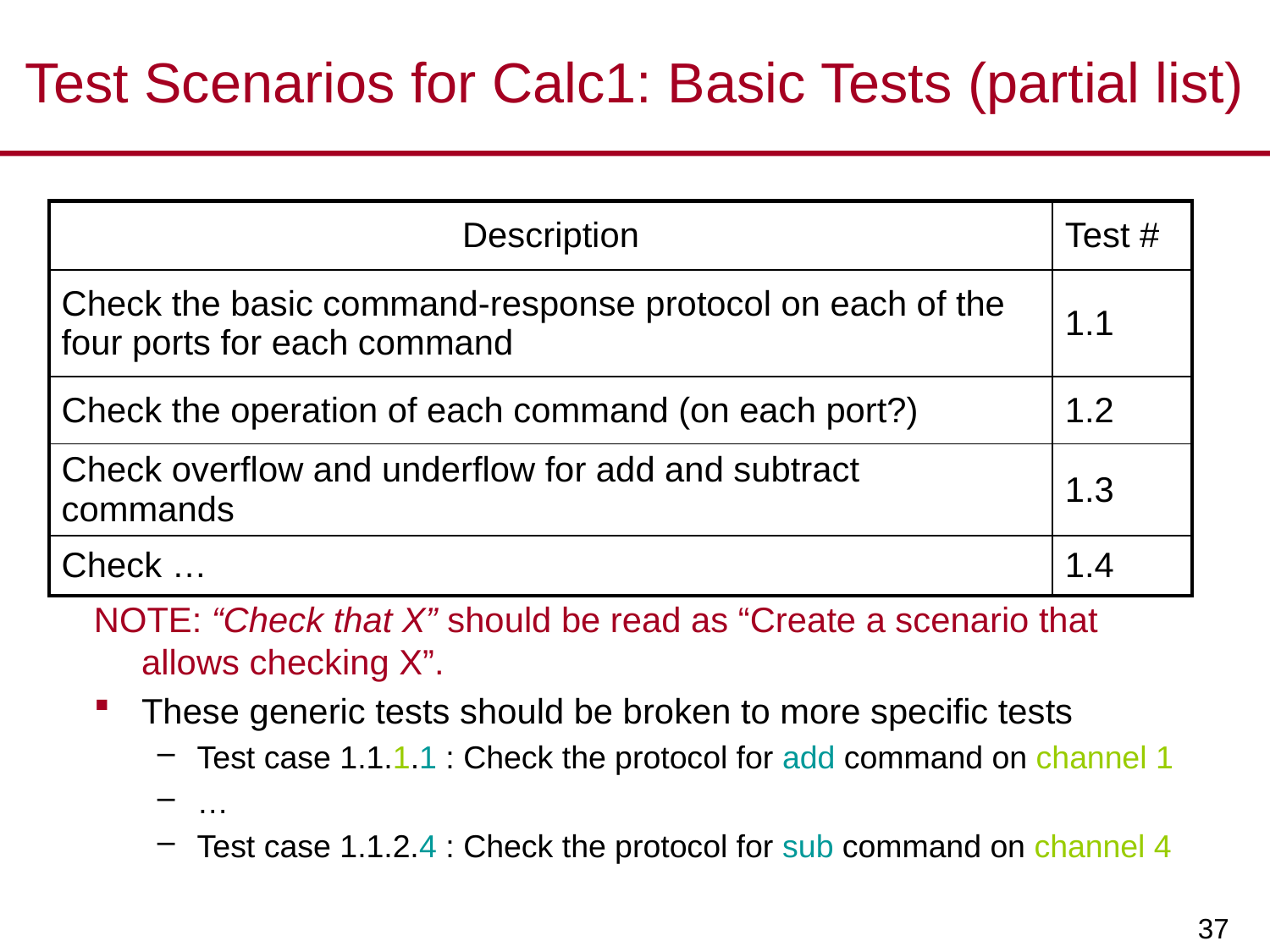

# Test Scenarios for Calc1: Basic Tests (partial list)
| Description | Test # |
| --- | --- |
| Check the basic command-response protocol on each of the four ports for each command | 1.1 |
| Check the operation of each command (on each port?) | 1.2 |
| Check overflow and underflow for add and subtract commands | 1.3 |
| Check … | 1.4 |
NOTE: “Check that X” should be read as “Create a scenario that allows checking X”.
These generic tests should be broken to more specific tests
Test case 1.1.1.1 : Check the protocol for add command on channel 1
…
Test case 1.1.2.4 : Check the protocol for sub command on channel 4